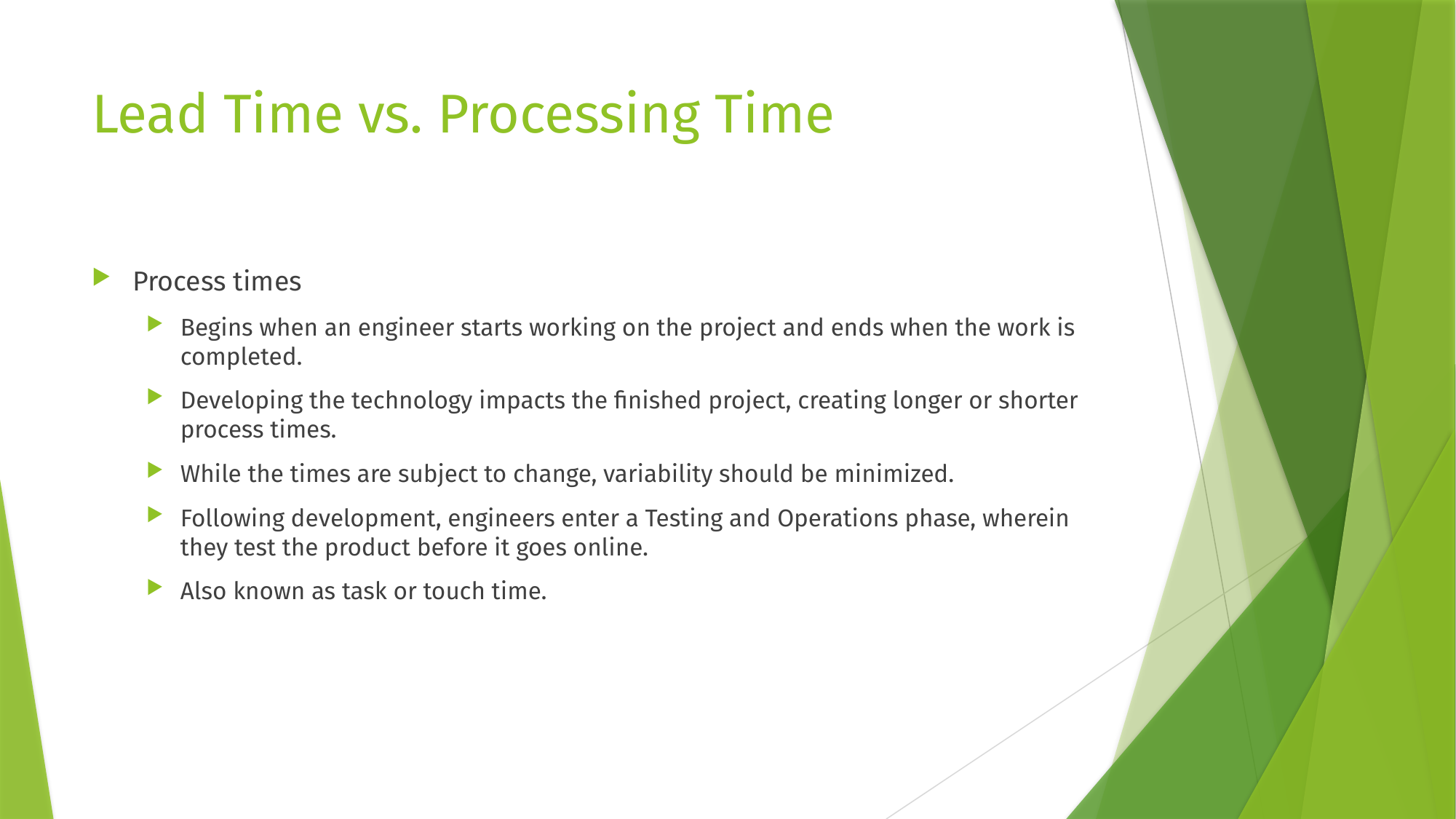

# Lead Time vs. Processing Time
Process times
Begins when an engineer starts working on the project and ends when the work is completed.
Developing the technology impacts the finished project, creating longer or shorter process times.
While the times are subject to change, variability should be minimized.
Following development, engineers enter a Testing and Operations phase, wherein they test the product before it goes online.
Also known as task or touch time.